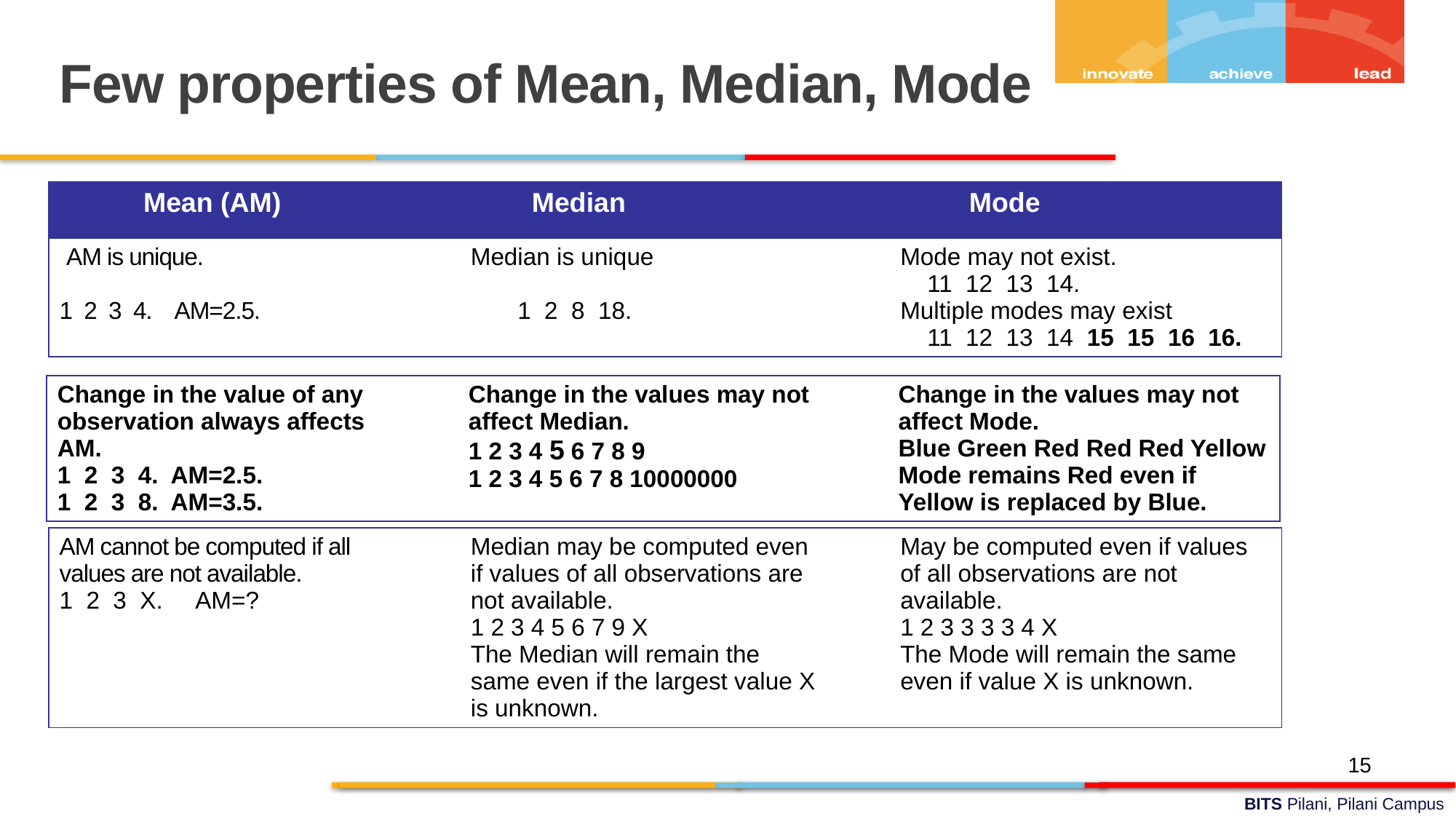

Few properties of Mean, Median, Mode
| Mean (AM) | Median | Mode |
| --- | --- | --- |
| AM is unique. 1 2 3 4. AM=2.5. | Median is unique 1 2 8 18. | Mode may not exist. 11 12 13 14. Multiple modes may exist 11 12 13 14 15 15 16 16. |
| Change in the value of any observation always affects AM. 1 2 3 4. AM=2.5. 1 2 3 8. AM=3.5. | Change in the values may not affect Median. 1 2 3 4 5 6 7 8 9 1 2 3 4 5 6 7 8 10000000 | Change in the values may not affect Mode. Blue Green Red Red Red Yellow Mode remains Red even if Yellow is replaced by Blue. |
| --- | --- | --- |
| AM cannot be computed if all values are not available. 1 2 3 X. AM=? | Median may be computed even if values of all observations are not available. 1 2 3 4 5 6 7 9 X The Median will remain the same even if the largest value X is unknown. | May be computed even if values of all observations are not available. 1 2 3 3 3 3 4 X The Mode will remain the same even if value X is unknown. |
| --- | --- | --- |
15